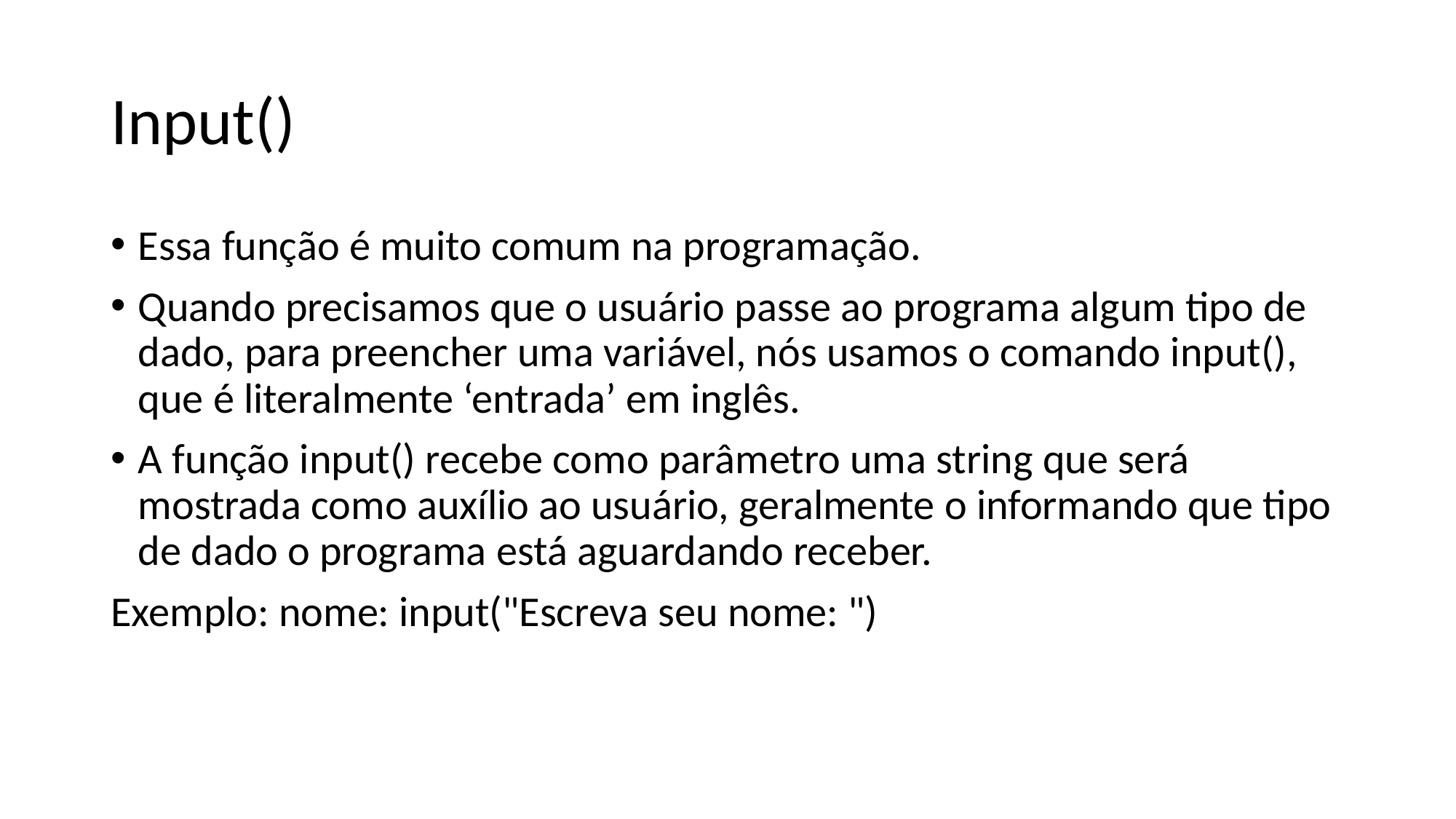

# Input()
Essa função é muito comum na programação.
Quando precisamos que o usuário passe ao programa algum tipo de dado, para preencher uma variável, nós usamos o comando input(), que é literalmente ‘entrada’ em inglês.
A função input() recebe como parâmetro uma string que será mostrada como auxílio ao usuário, geralmente o informando que tipo de dado o programa está aguardando receber.
Exemplo: nome: input("Escreva seu nome: ")